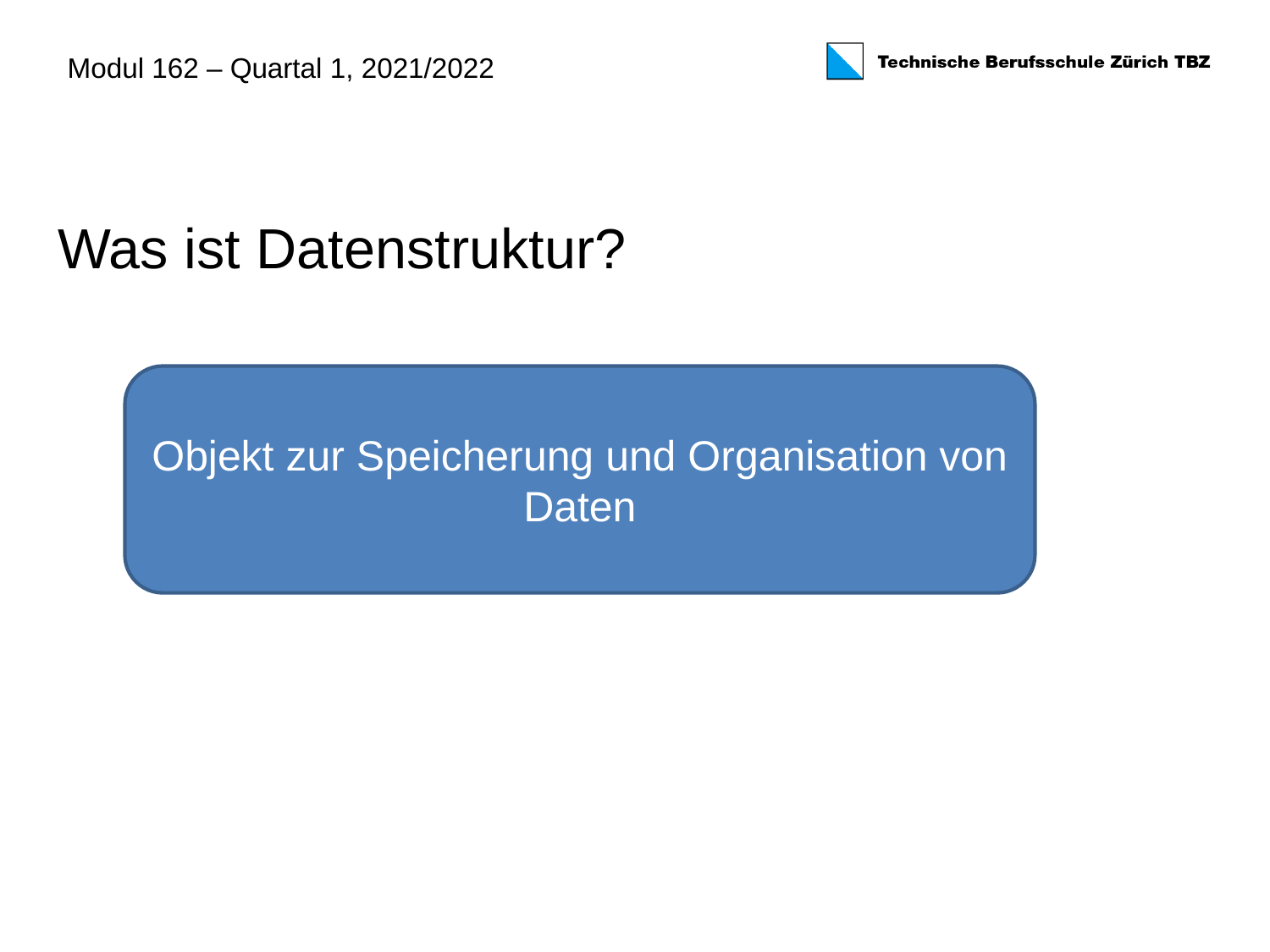

Was ist Datenstruktur?
Objekt zur Speicherung und Organisation von Daten